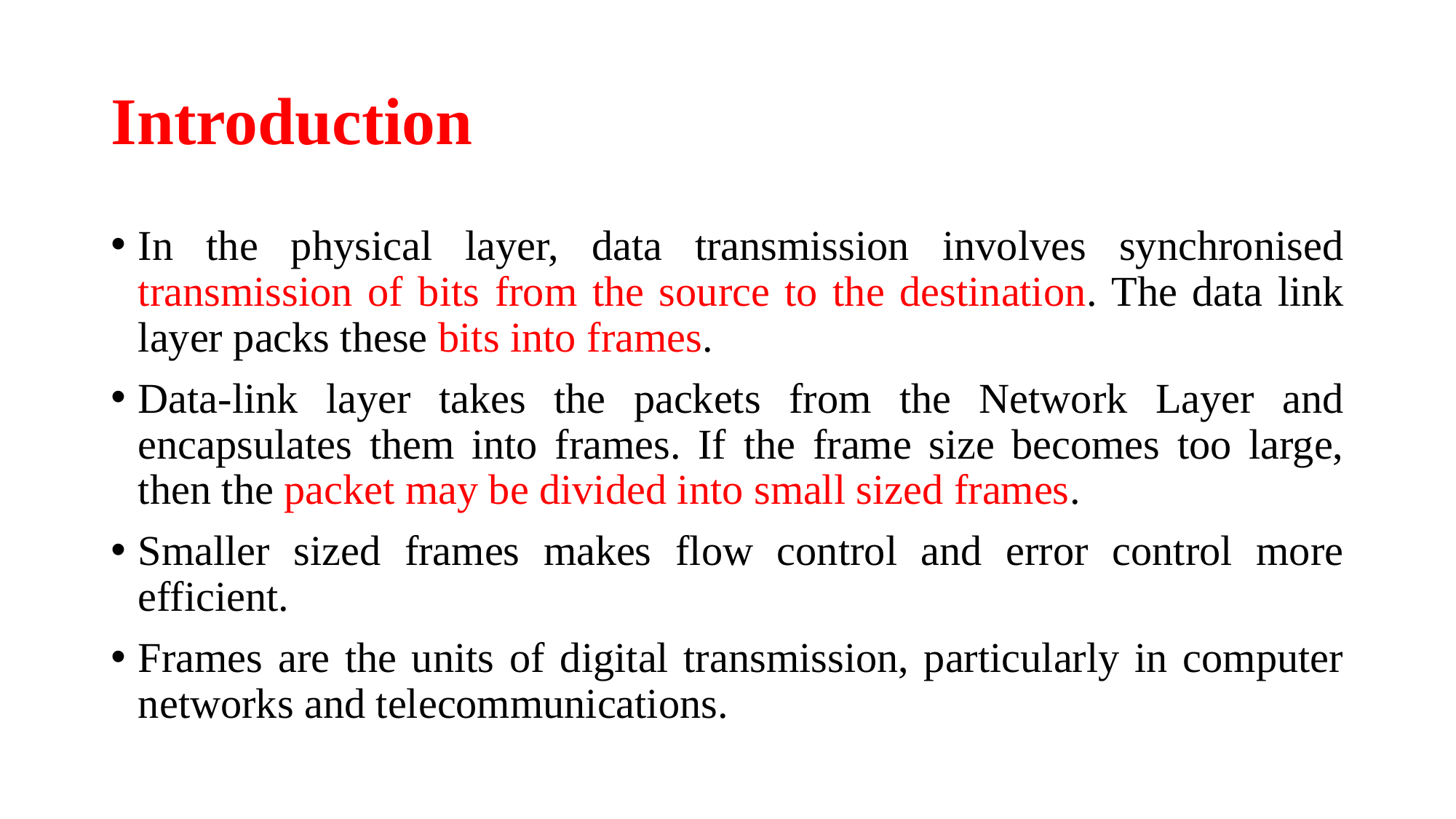

# Introduction
In the physical layer, data transmission involves synchronised transmission of bits from the source to the destination. The data link layer packs these bits into frames.
Data-link layer takes the packets from the Network Layer and encapsulates them into frames. If the frame size becomes too large, then the packet may be divided into small sized frames.
Smaller sized frames makes flow control and error control more efficient.
Frames are the units of digital transmission, particularly in computer networks and telecommunications.